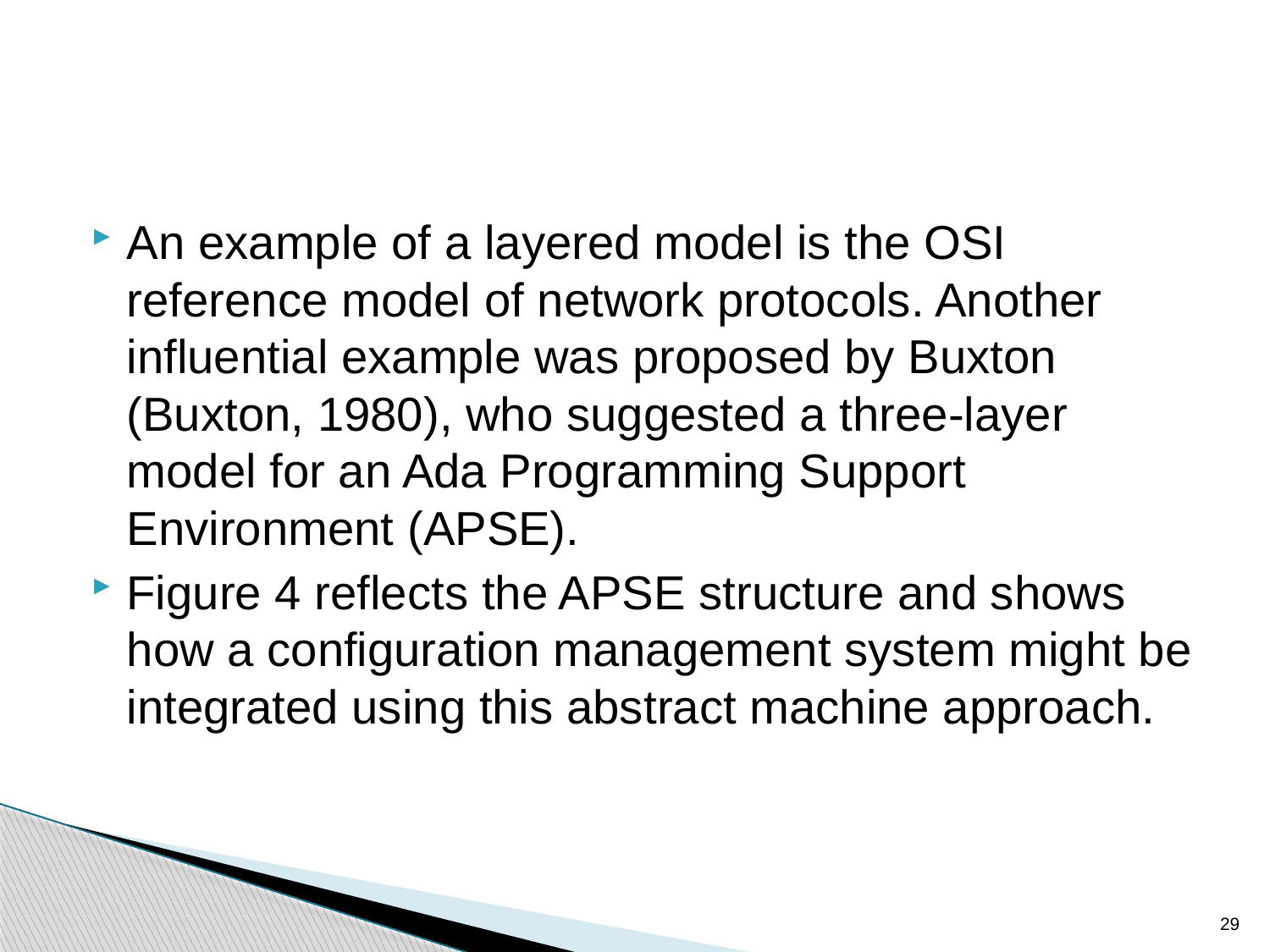

#
An example of a layered model is the OSI reference model of network protocols. Another influential example was proposed by Buxton (Buxton, 1980), who suggested a three-layer model for an Ada Programming Support Environment (APSE).
Figure 4 reflects the APSE structure and shows how a configuration management system might be integrated using this abstract machine approach.

29